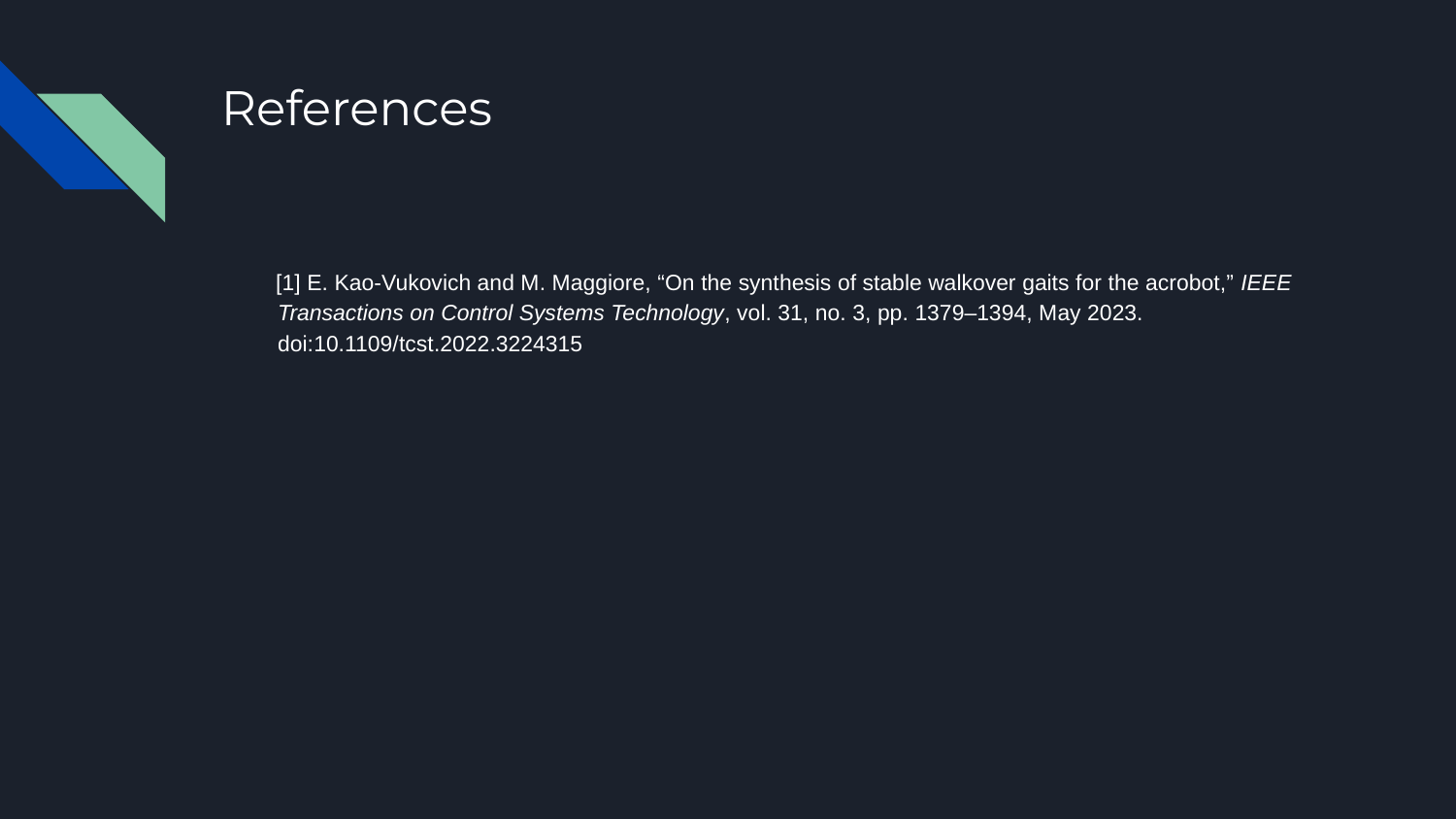

# References
[1] E. Kao-Vukovich and M. Maggiore, “On the synthesis of stable walkover gaits for the acrobot,” IEEE Transactions on Control Systems Technology, vol. 31, no. 3, pp. 1379–1394, May 2023. doi:10.1109/tcst.2022.3224315